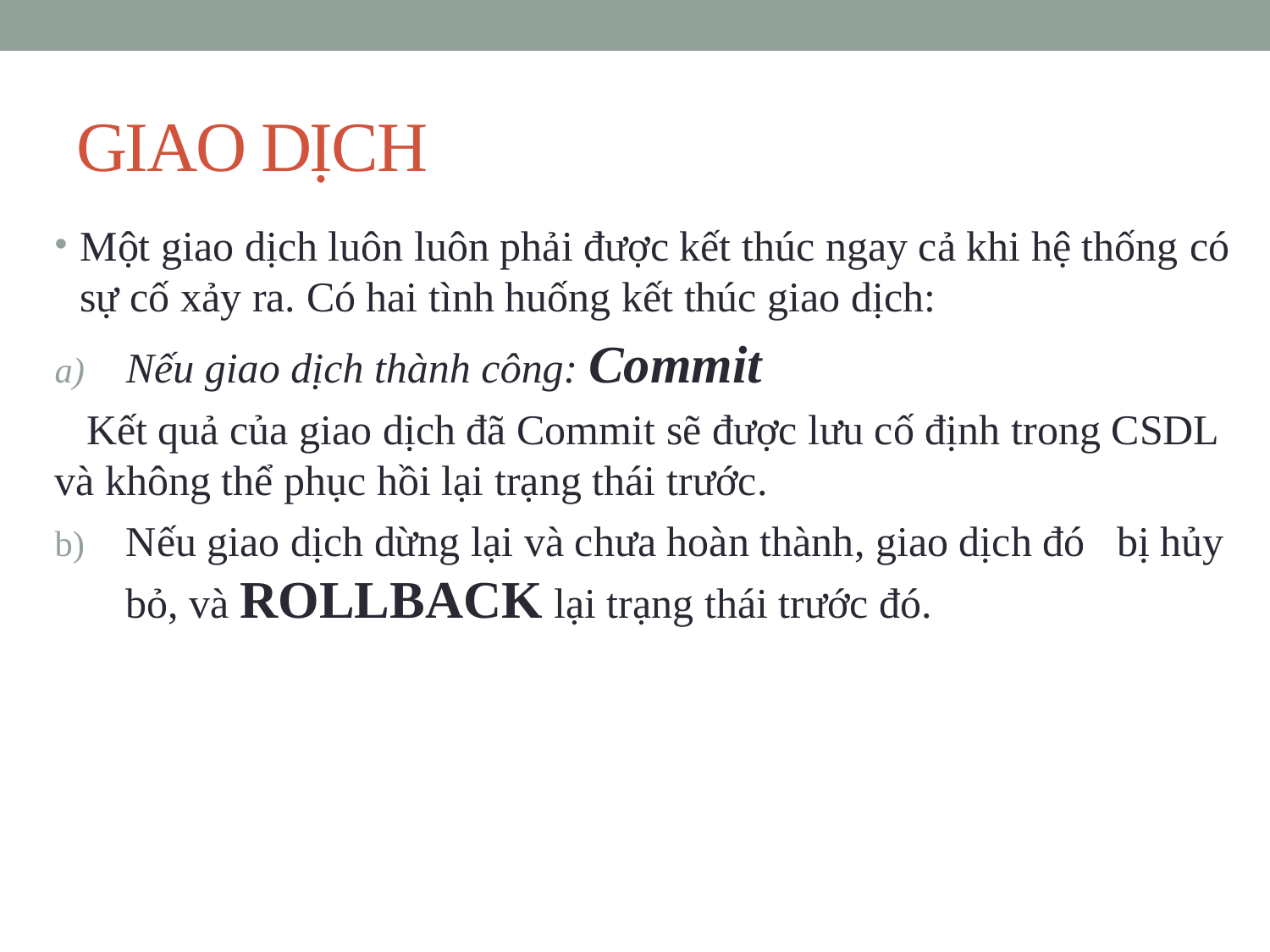

# GIAO DỊCH
Một giao dịch luôn luôn phải được kết thúc ngay cả khi hệ thống có sự cố xảy ra. Có hai tình huống kết thúc giao dịch:
Nếu giao dịch thành công: Commit
   Kết quả của giao dịch đã Commit sẽ được lưu cố định trong CSDL và không thể phục hồi lại trạng thái trước.
Nếu giao dịch dừng lại và chưa hoàn thành, giao dịch đó   bị hủy bỏ, và ROLLBACK lại trạng thái trước đó.